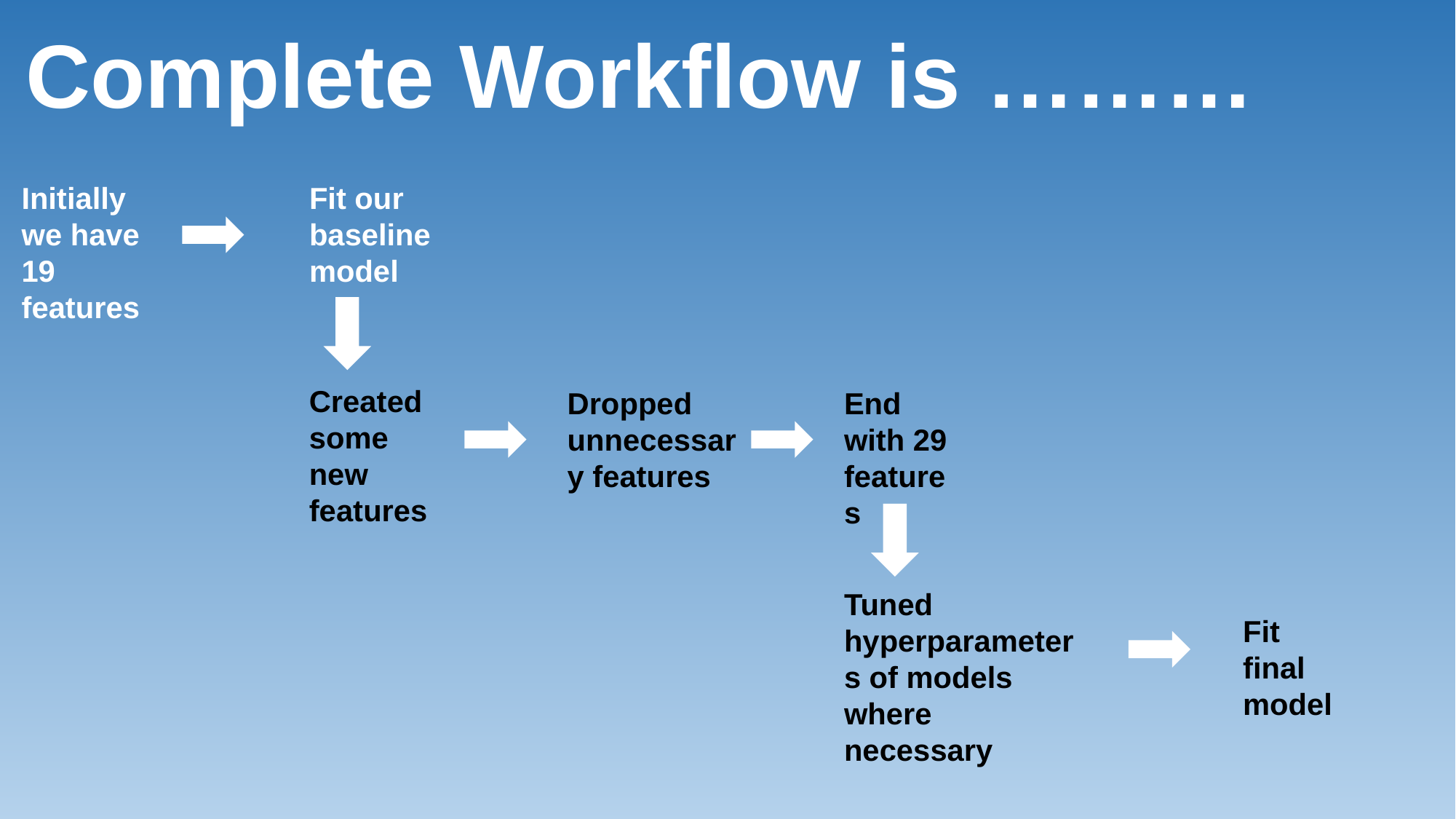

# Complete Workflow is ………
Initially we have 19 features
Fit our baseline model

Created some new features
Dropped unnecessary features
End with 29 features

Tuned hyperparameters of models where necessary
Fit final model